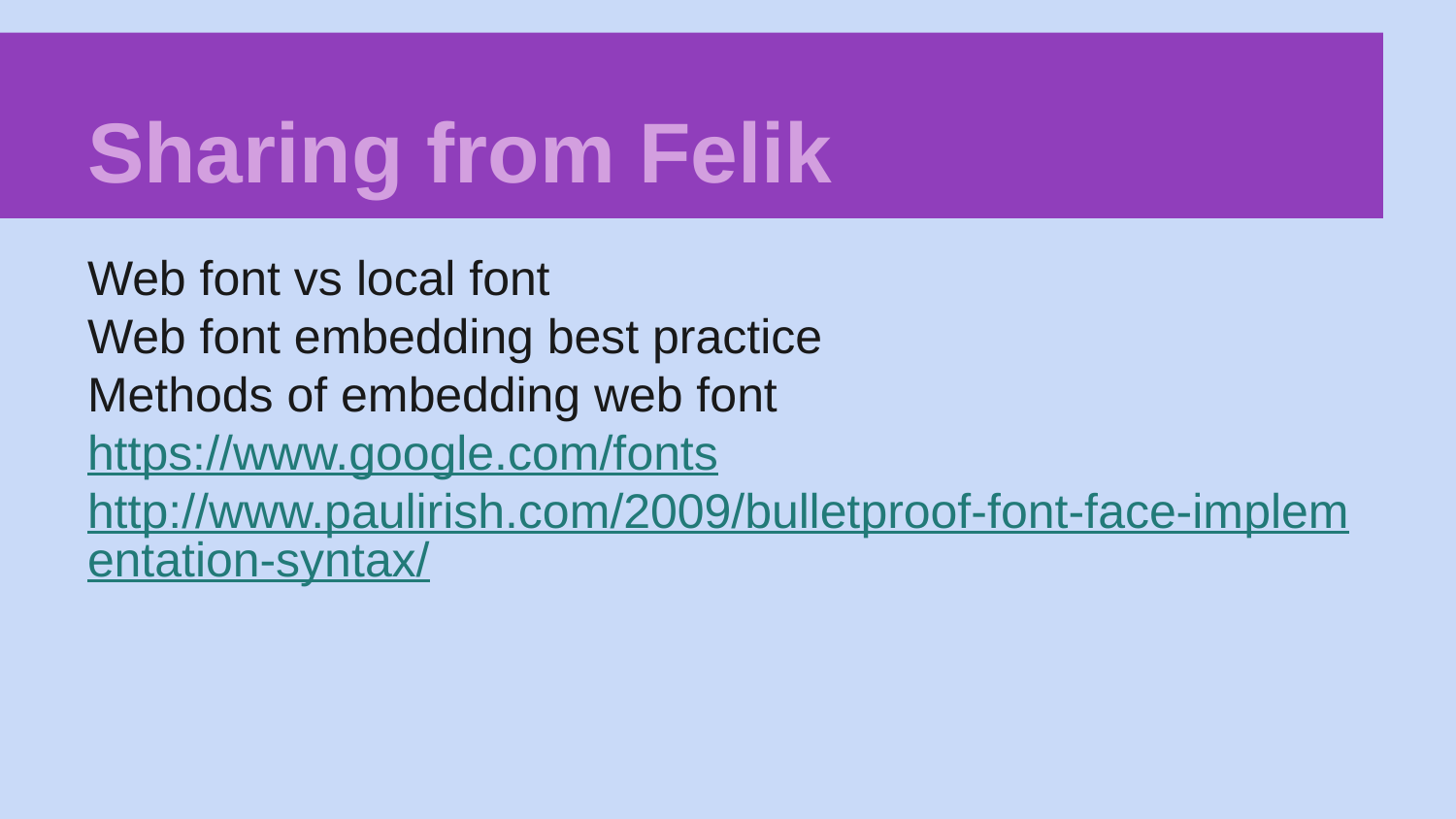

# Sharing from Felik
Web font vs local font
Web font embedding best practice
Methods of embedding web font
https://www.google.com/fonts
http://www.paulirish.com/2009/bulletproof-font-face-implementation-syntax/